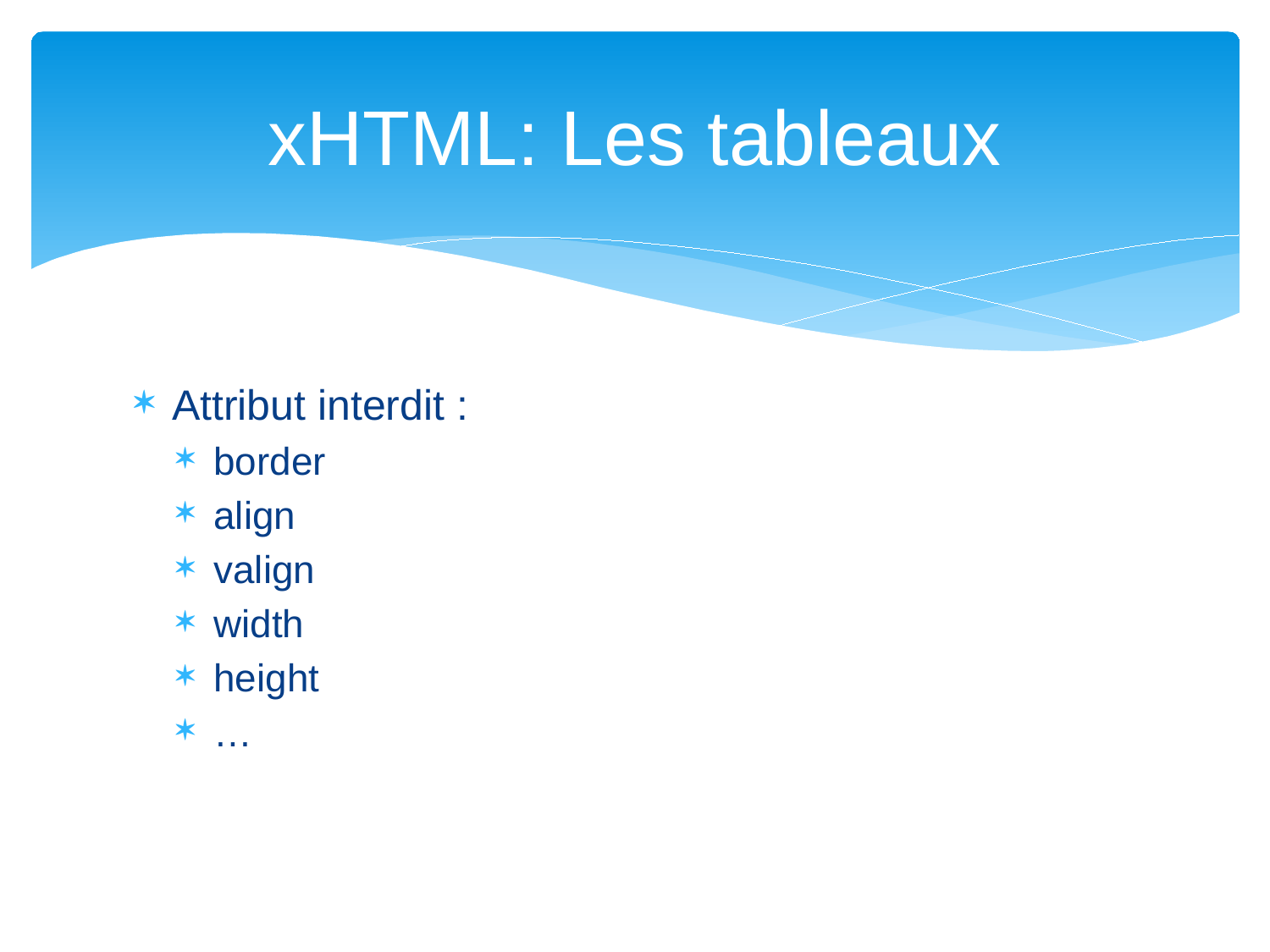

# xHTML: Les tableaux
Attribut interdit :
border
align
valign
width
height
…